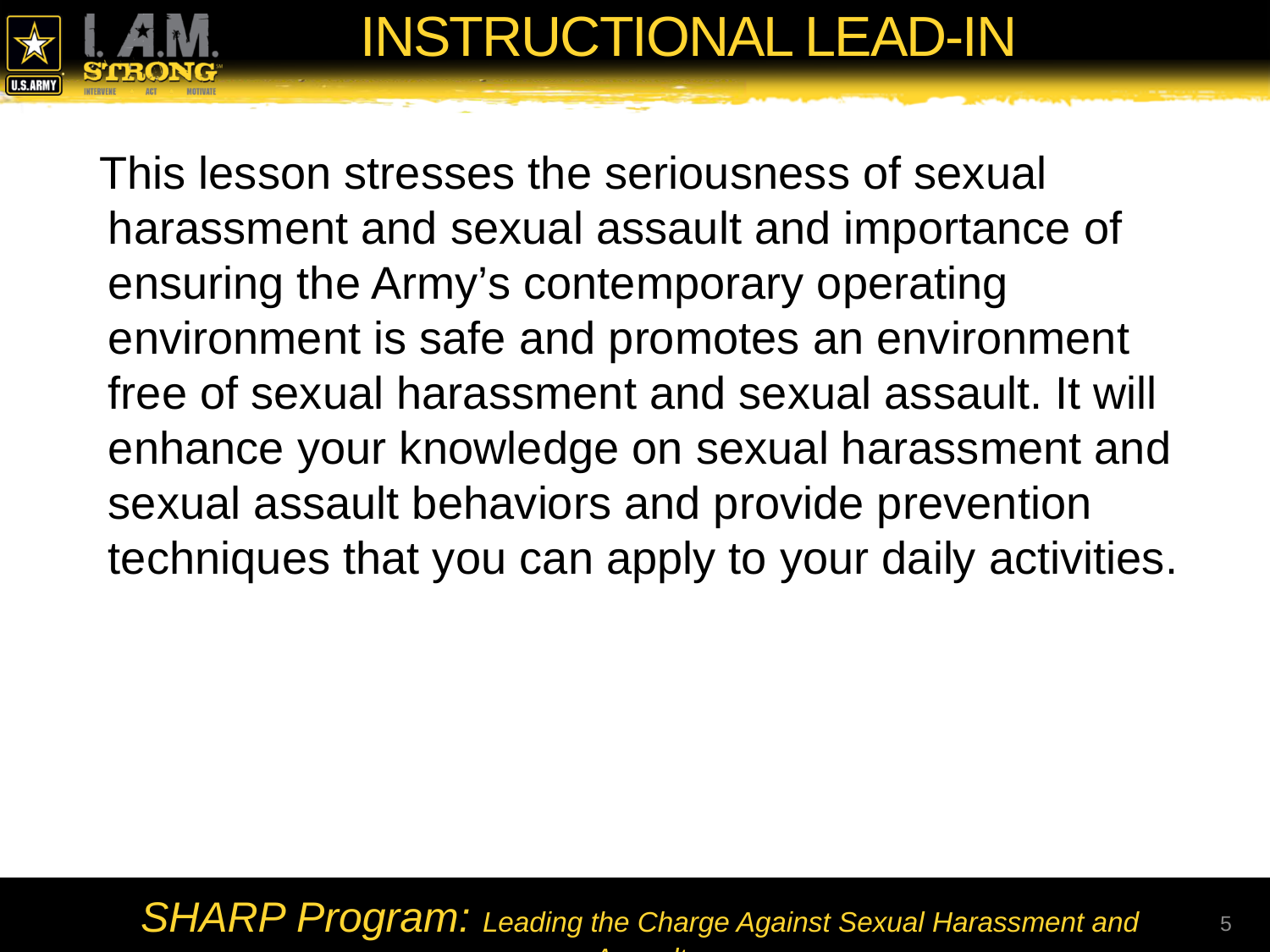

# INSTRUCTIONAL LEAD-IN
   This lesson stresses the seriousness of sexual harassment and sexual assault and importance of ensuring the Army’s contemporary operating environment is safe and promotes an environment free of sexual harassment and sexual assault. It will enhance your knowledge on sexual harassment and sexual assault behaviors and provide prevention techniques that you can apply to your daily activities.